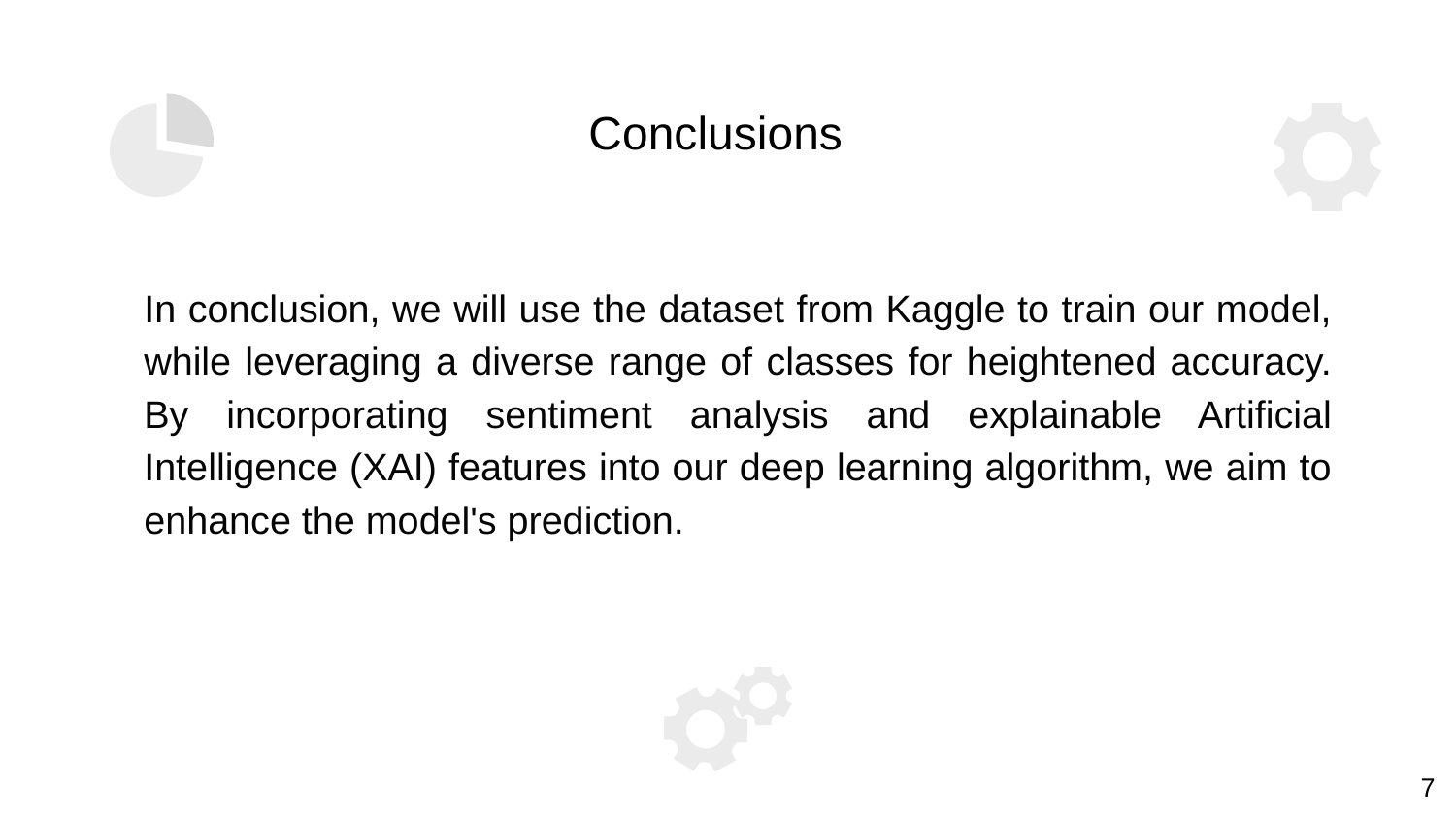

Conclusions
In conclusion, we will use the dataset from Kaggle to train our model, while leveraging a diverse range of classes for heightened accuracy. By incorporating sentiment analysis and explainable Artificial Intelligence (XAI) features into our deep learning algorithm, we aim to enhance the model's prediction.
7